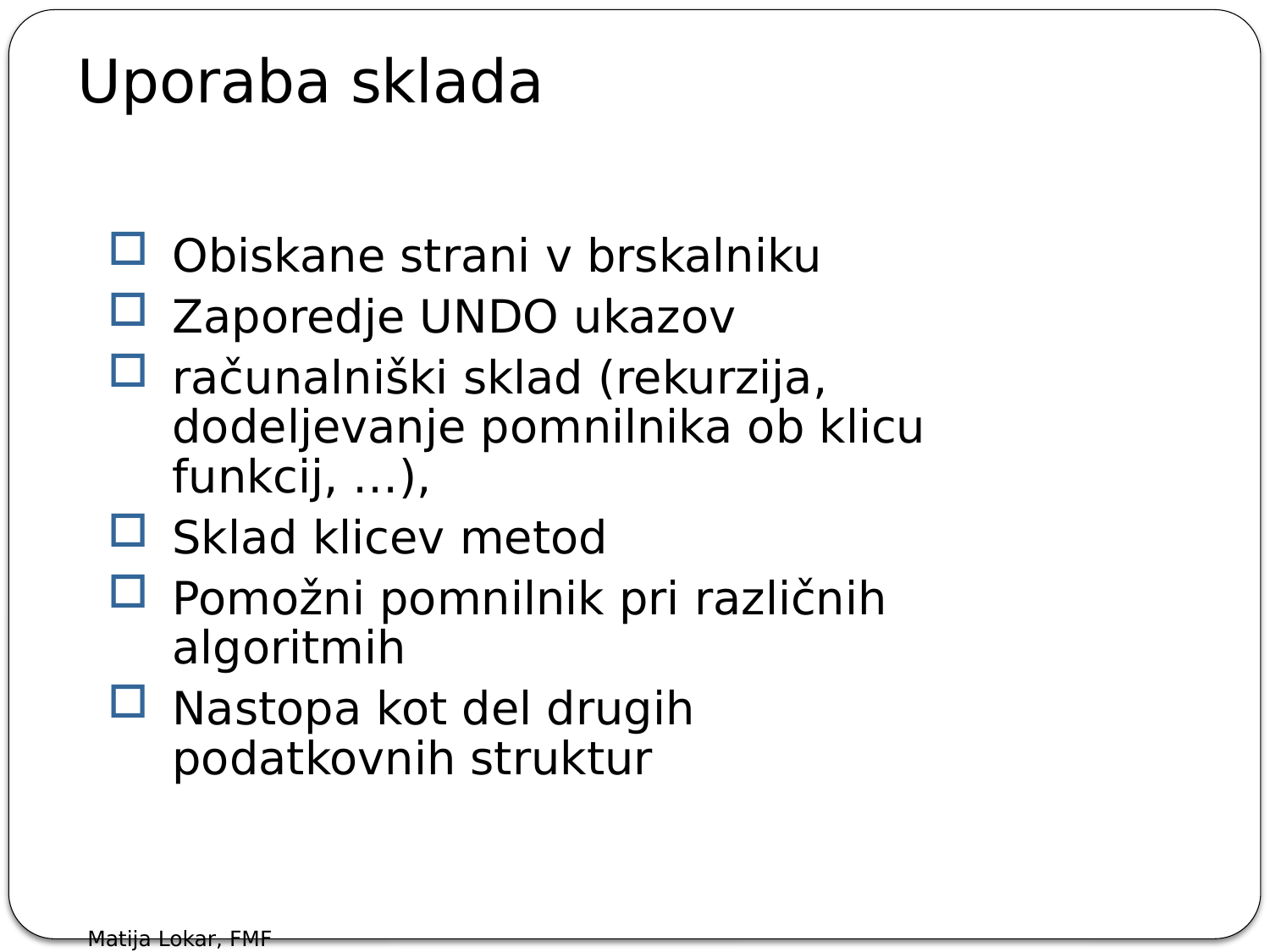

Uporaba sklada
Obiskane strani v brskalniku
Zaporedje UNDO ukazov
računalniški sklad (rekurzija, dodeljevanje pomnilnika ob klicu funkcij, …),
Sklad klicev metod
Pomožni pomnilnik pri različnih algoritmih
Nastopa kot del drugih podatkovnih struktur

Matija Lokar, FMF